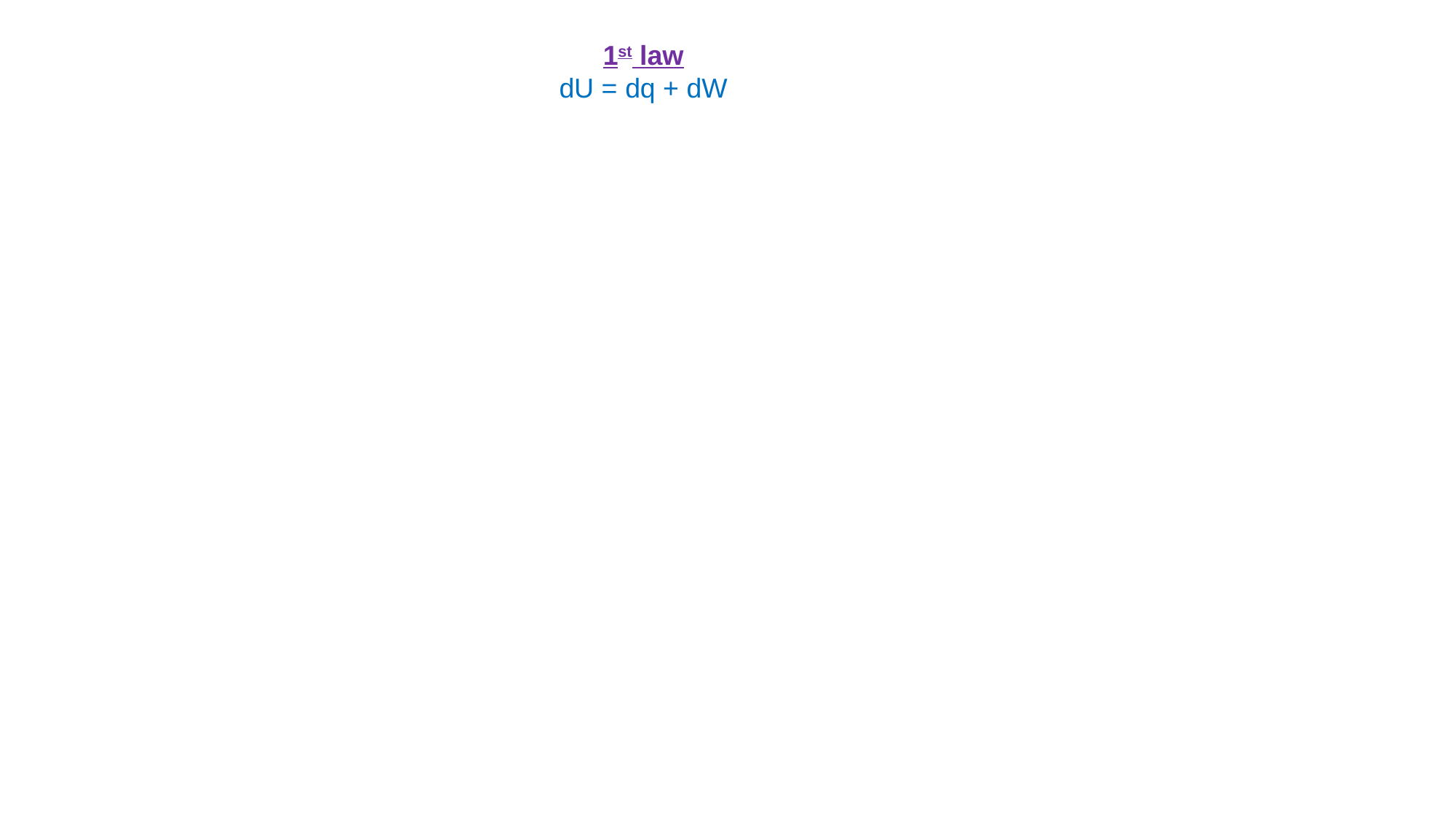

1st law
dU = dq + dW